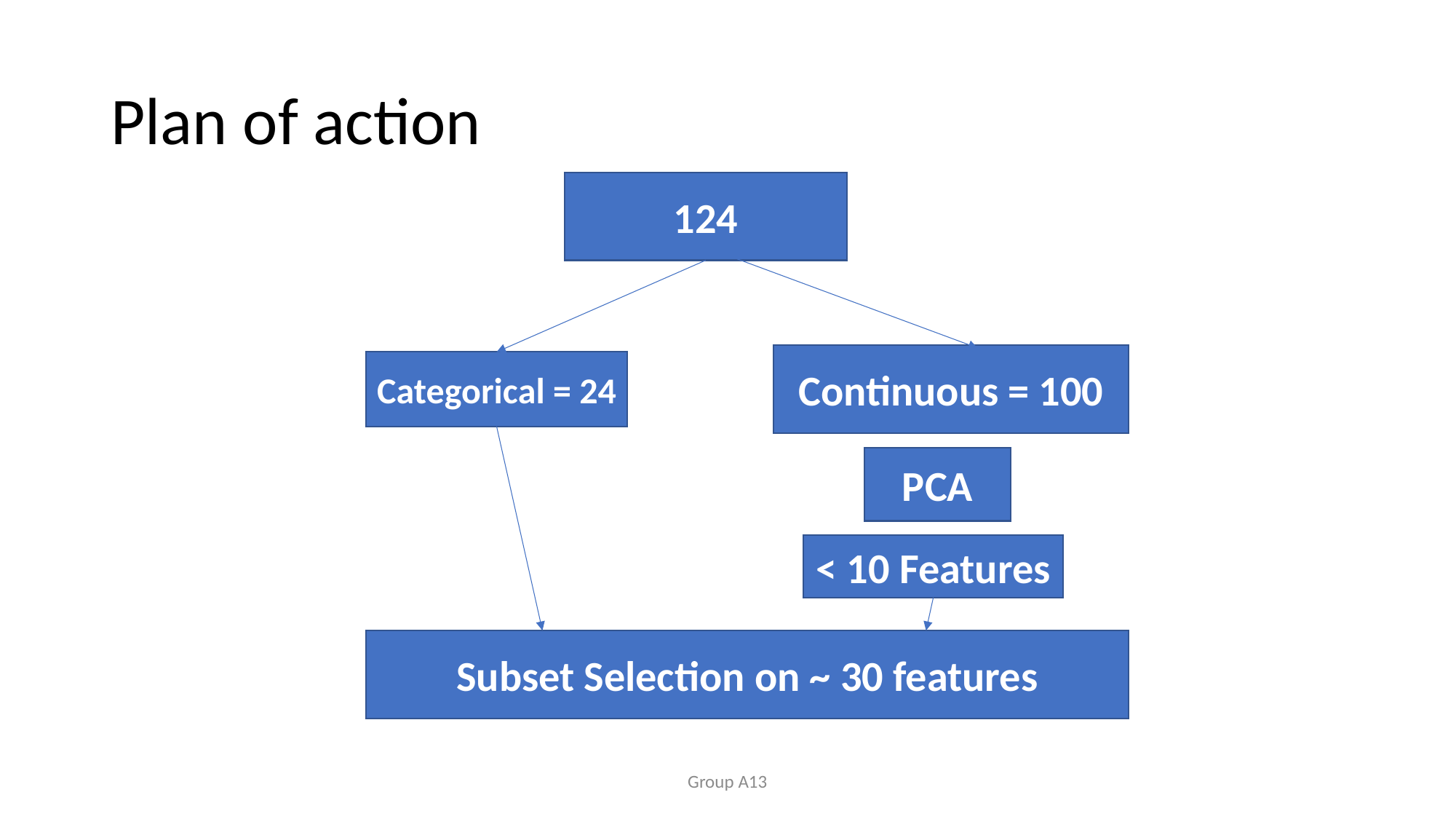

# Plan of action
124
Continuous = 100
Categorical = 24
PCA
< 10 Features
Subset Selection on ~ 30 features
Group A13